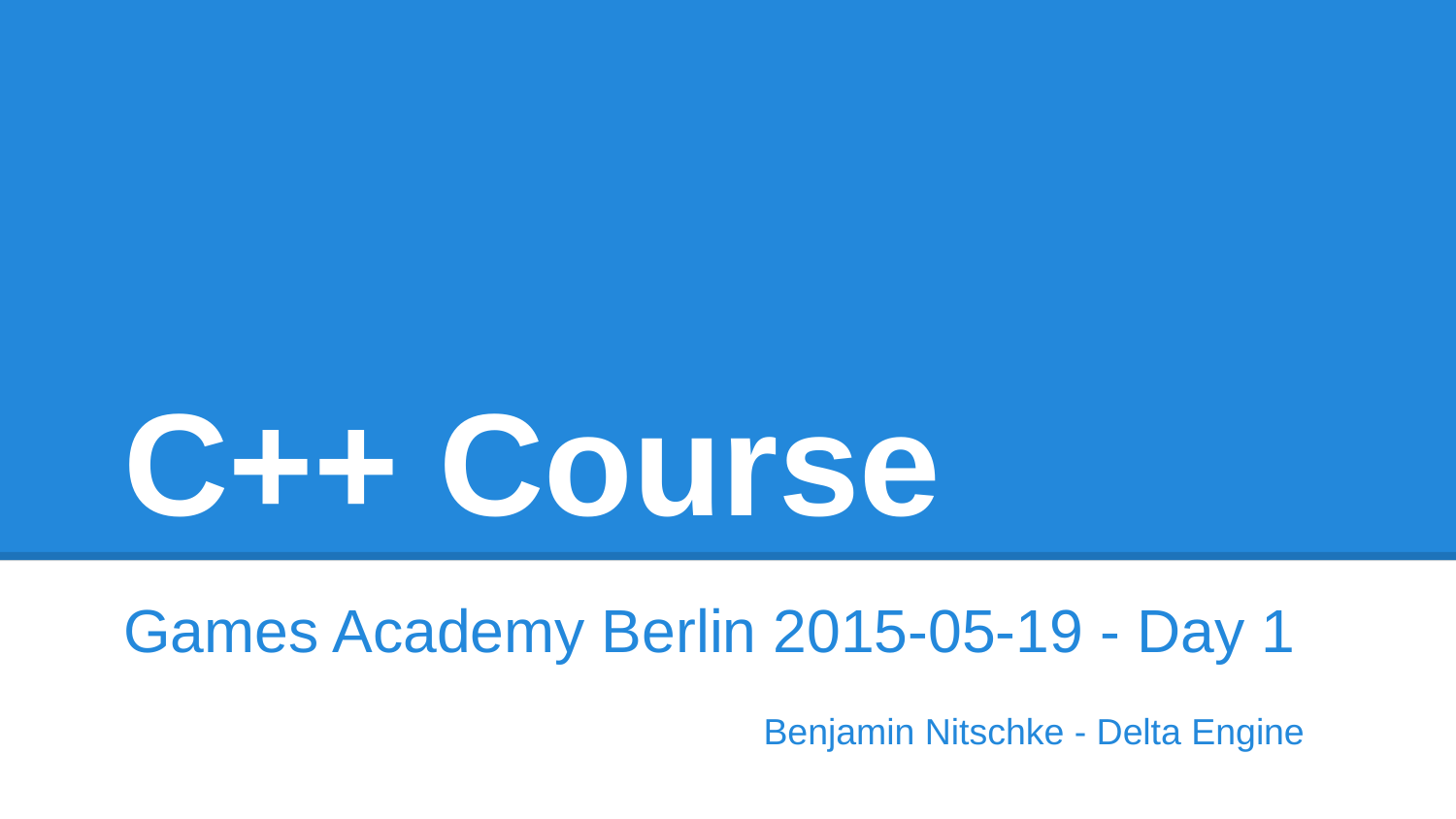

# C++ Course
Games Academy Berlin 2015-05-19 - Day 1

Benjamin Nitschke - Delta Engine